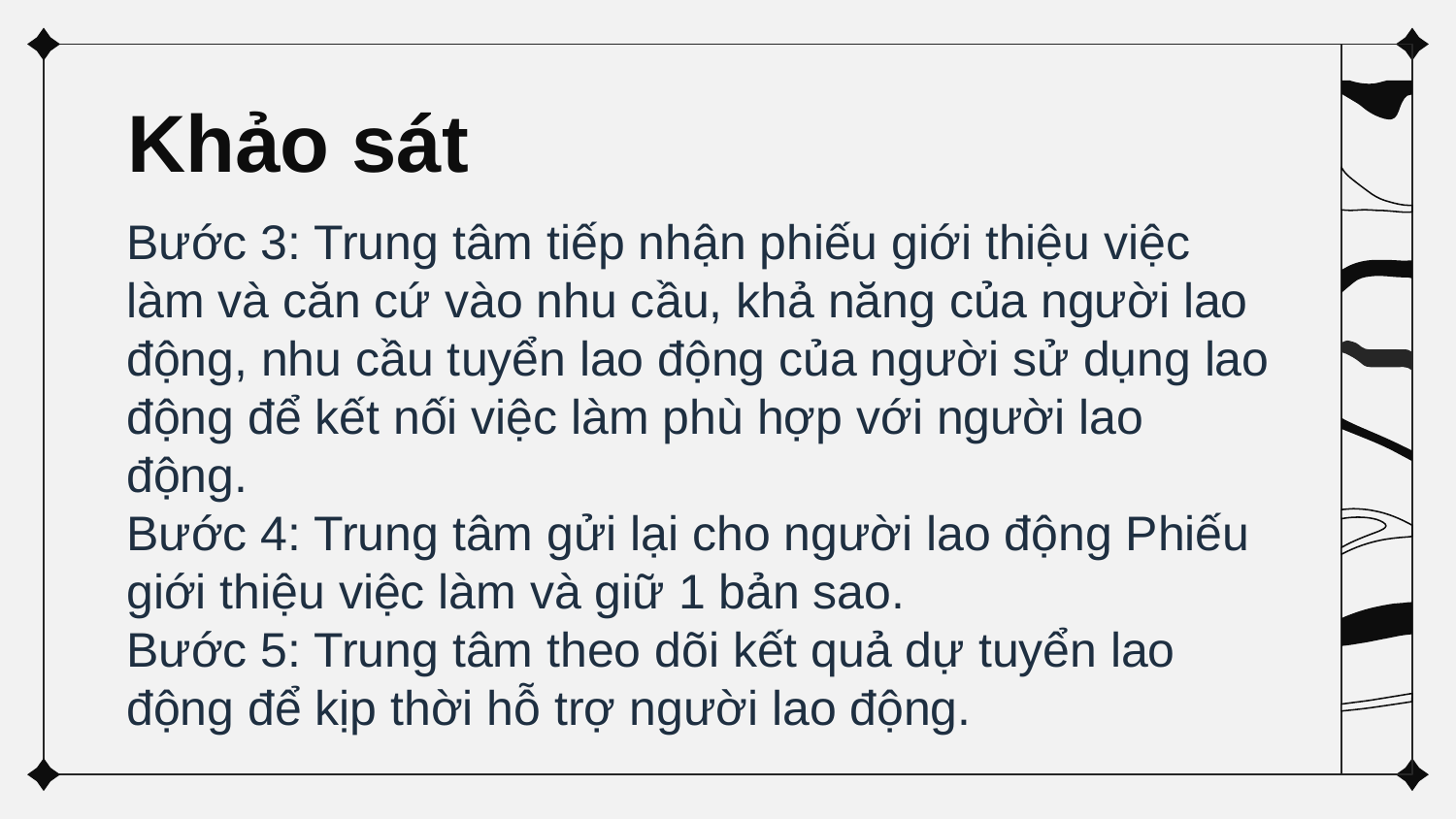

# Khảo sát
Bước 3: Trung tâm tiếp nhận phiếu giới thiệu việc làm và căn cứ vào nhu cầu, khả năng của người lao động, nhu cầu tuyển lao động của người sử dụng lao động để kết nối việc làm phù hợp với người lao động.
Bước 4: Trung tâm gửi lại cho người lao động Phiếu giới thiệu việc làm và giữ 1 bản sao.
Bước 5: Trung tâm theo dõi kết quả dự tuyển lao động để kịp thời hỗ trợ người lao động.